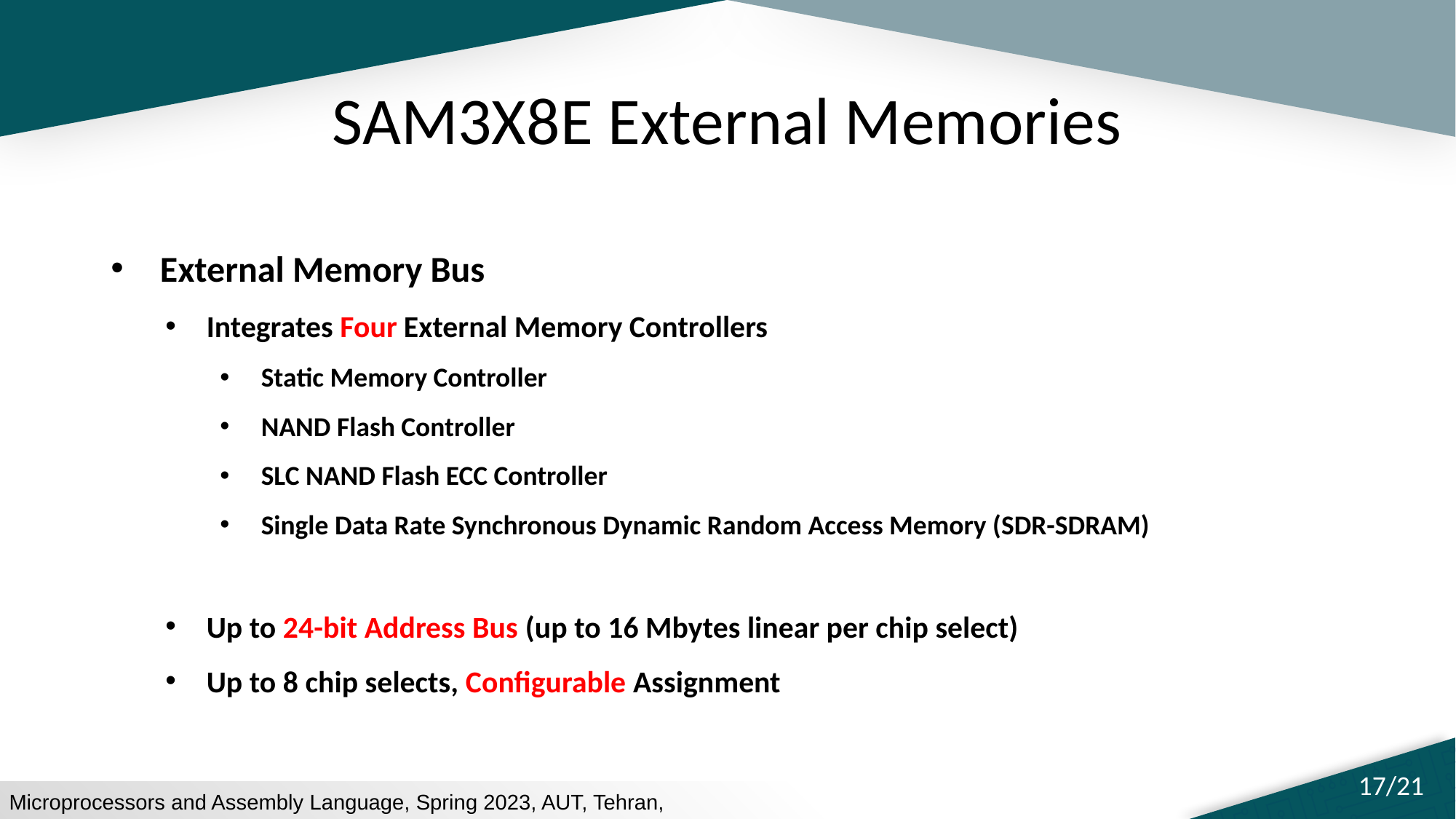

# SAM3X8E External Memories
 External Memory Bus
Integrates Four External Memory Controllers
Static Memory Controller
NAND Flash Controller
SLC NAND Flash ECC Controller
Single Data Rate Synchronous Dynamic Random Access Memory (SDR-SDRAM)

Up to 24-bit Address Bus (up to 16 Mbytes linear per chip select)
Up to 8 chip selects, Configurable Assignment

17/21